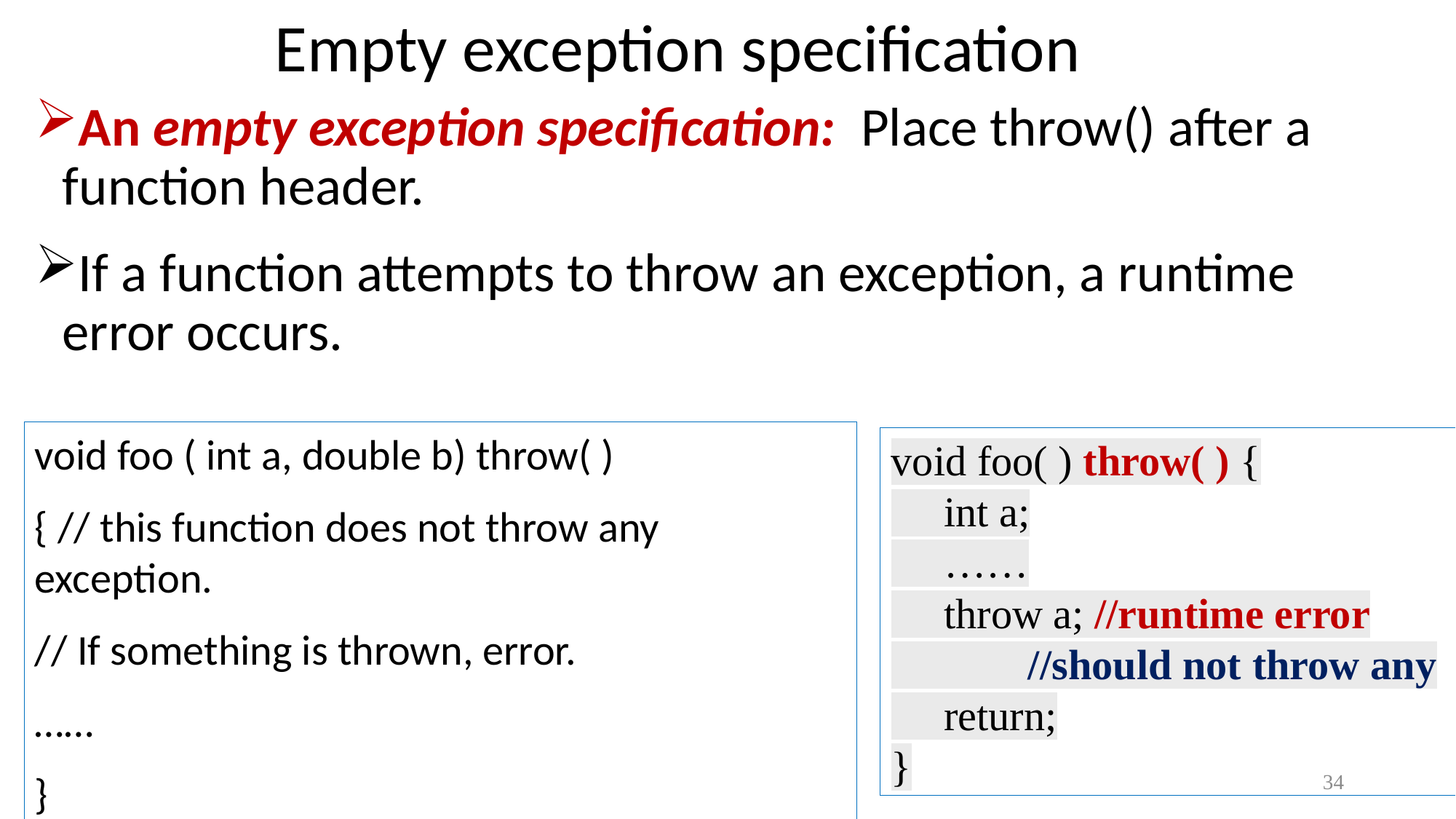

# Empty exception specification
An empty exception specification:  Place throw() after a function header.
If a function attempts to throw an exception, a runtime error occurs.

void foo ( int a, double b) throw( )
{ // this function does not throw any exception.
// If something is thrown, error.
……
}
void foo( ) throw( ) {
     int a;
     ……
     throw a; //runtime error
             //should not throw any
     return;
}
34